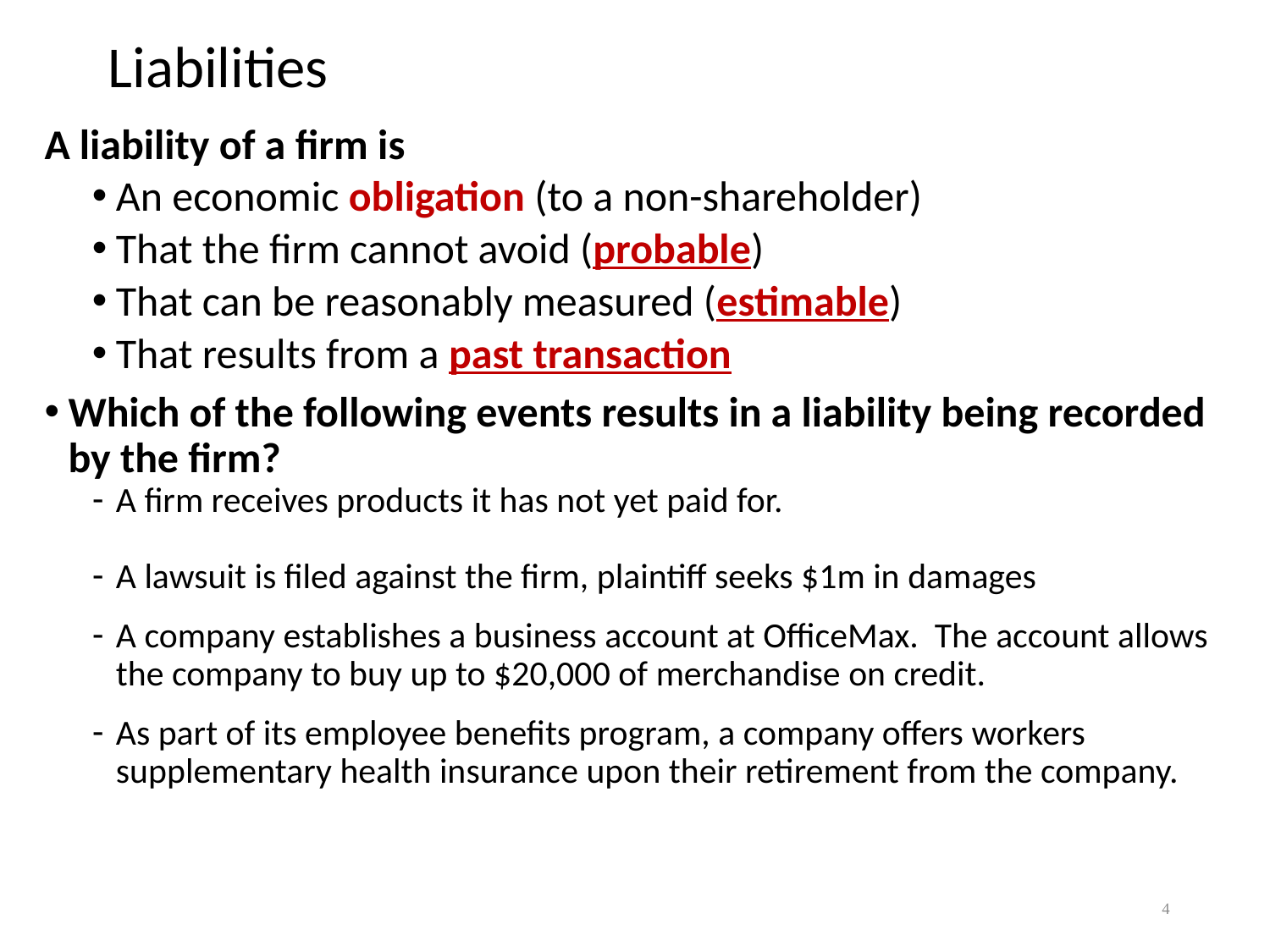

# Liabilities
A liability of a firm is
An economic obligation (to a non-shareholder)
That the firm cannot avoid (probable)
That can be reasonably measured (estimable)
That results from a past transaction
Which of the following events results in a liability being recorded by the firm?
A firm receives products it has not yet paid for.

A lawsuit is filed against the firm, plaintiff seeks $1m in damages
A company establishes a business account at OfficeMax.  The account allows the company to buy up to $20,000 of merchandise on credit.
As part of its employee benefits program, a company offers workers supplementary health insurance upon their retirement from the company.

4